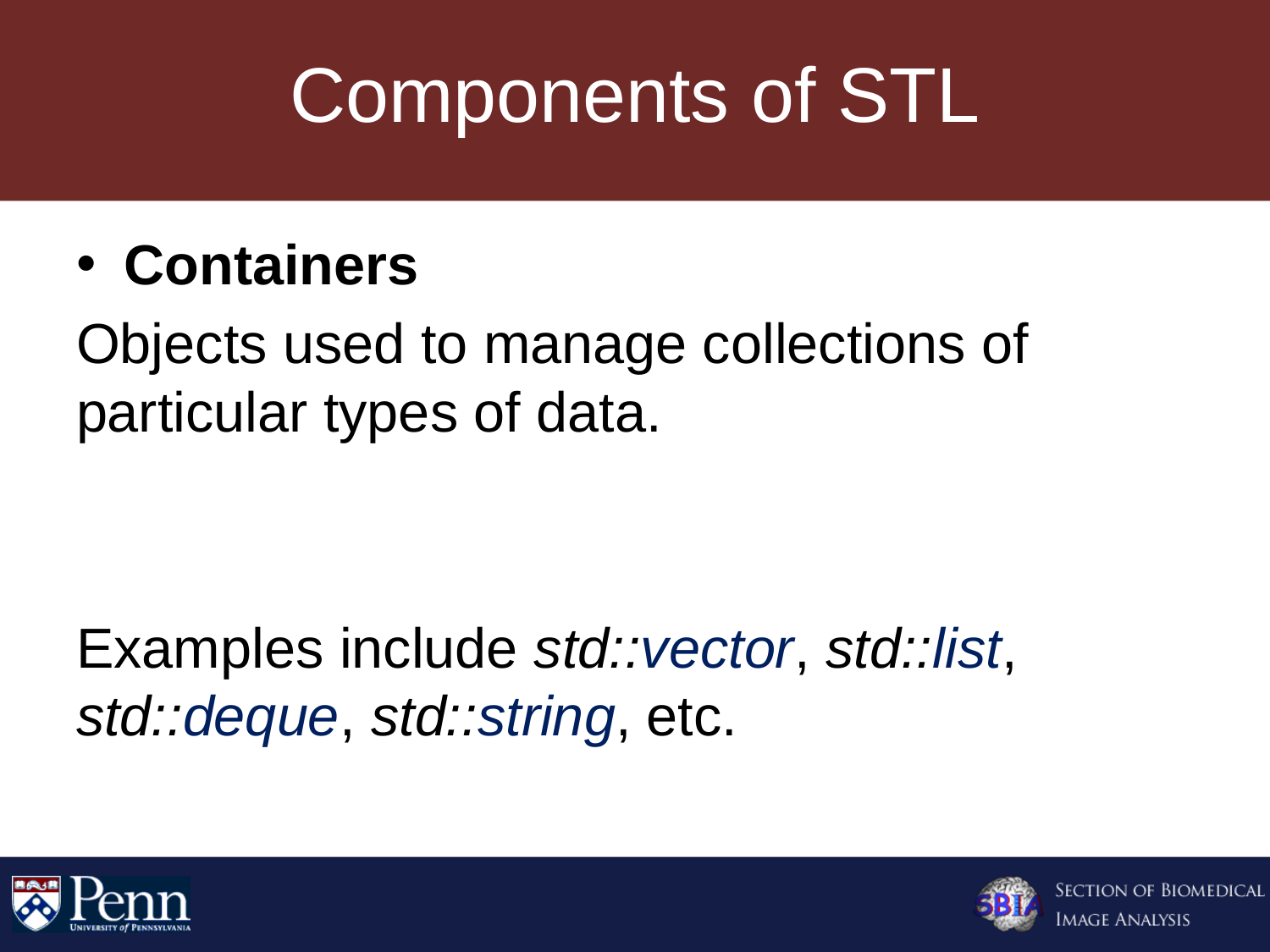

# Components of STL
Containers
Objects used to manage collections of particular types of data.

Examples include std::vector, std::list, std::deque, std::string, etc.